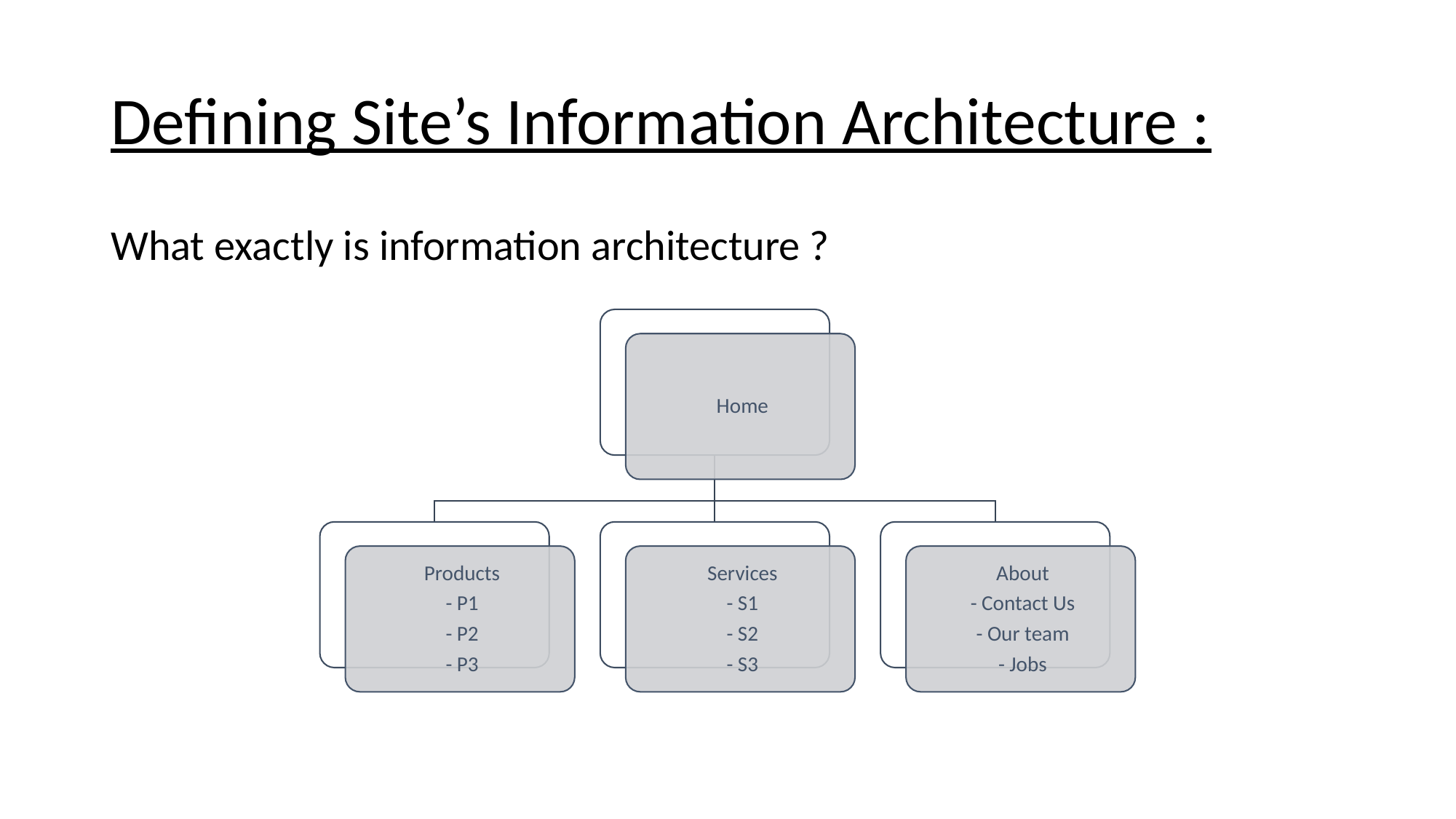

# Defining Site’s Information Architecture :
What exactly is information architecture ?
Home
Products
- P1
- P2
- P3
Services
- S1
- S2
- S3
About
- Contact Us
- Our team
- Jobs